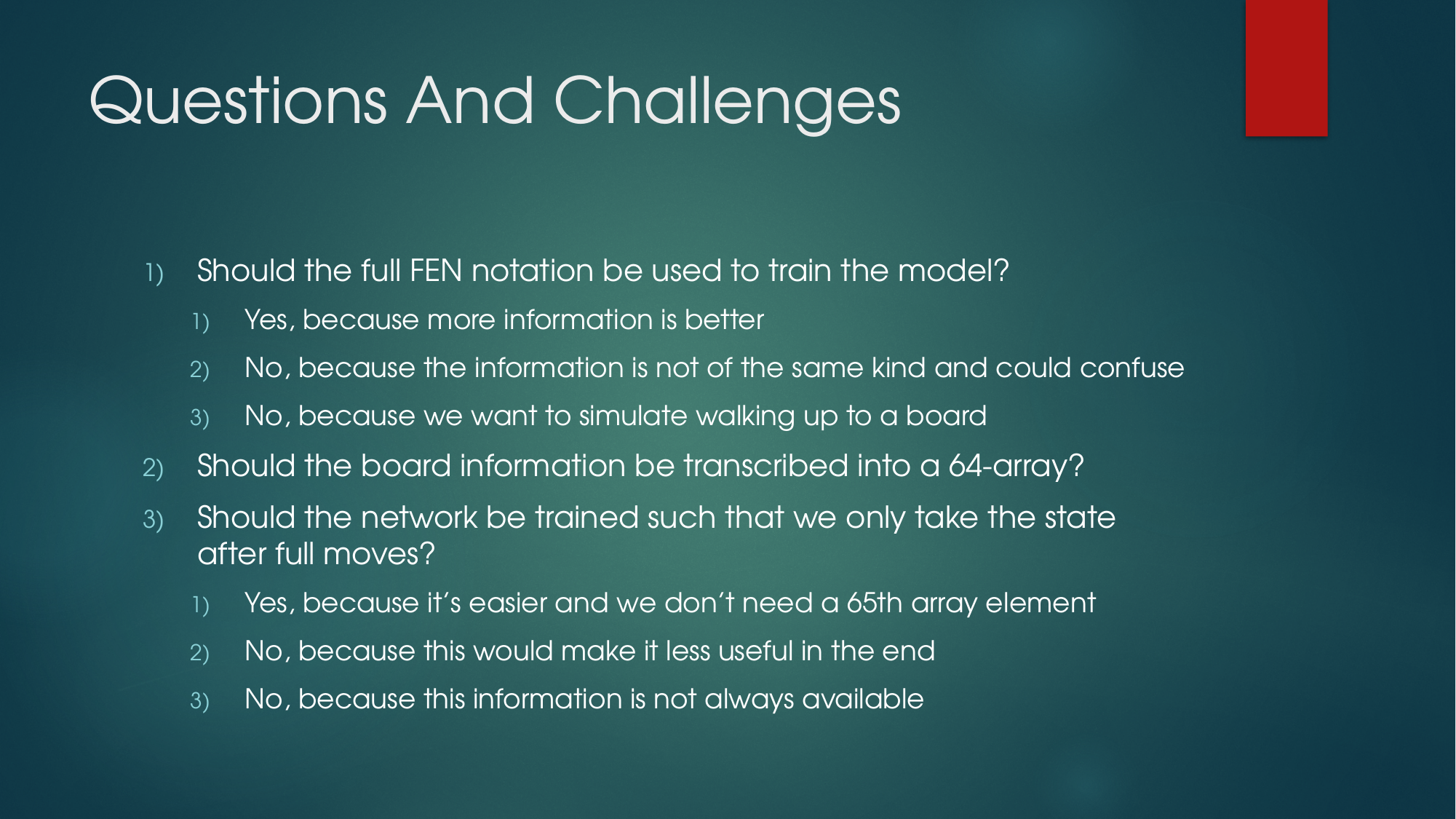

# Questions And Challenges
Should the full FEN notation be used to train the model?
Yes, because more information is better
No, because the information is not of the same kind and could confuse
No, because we want to simulate walking up to a board
Should the board information be transcribed into a 64-array?
Should the network be trained such that we only take the state after full moves?
Yes, because it’s easier and we don’t need a 65th array element
No, because this would make it less useful in the end
No, because this information is not always available